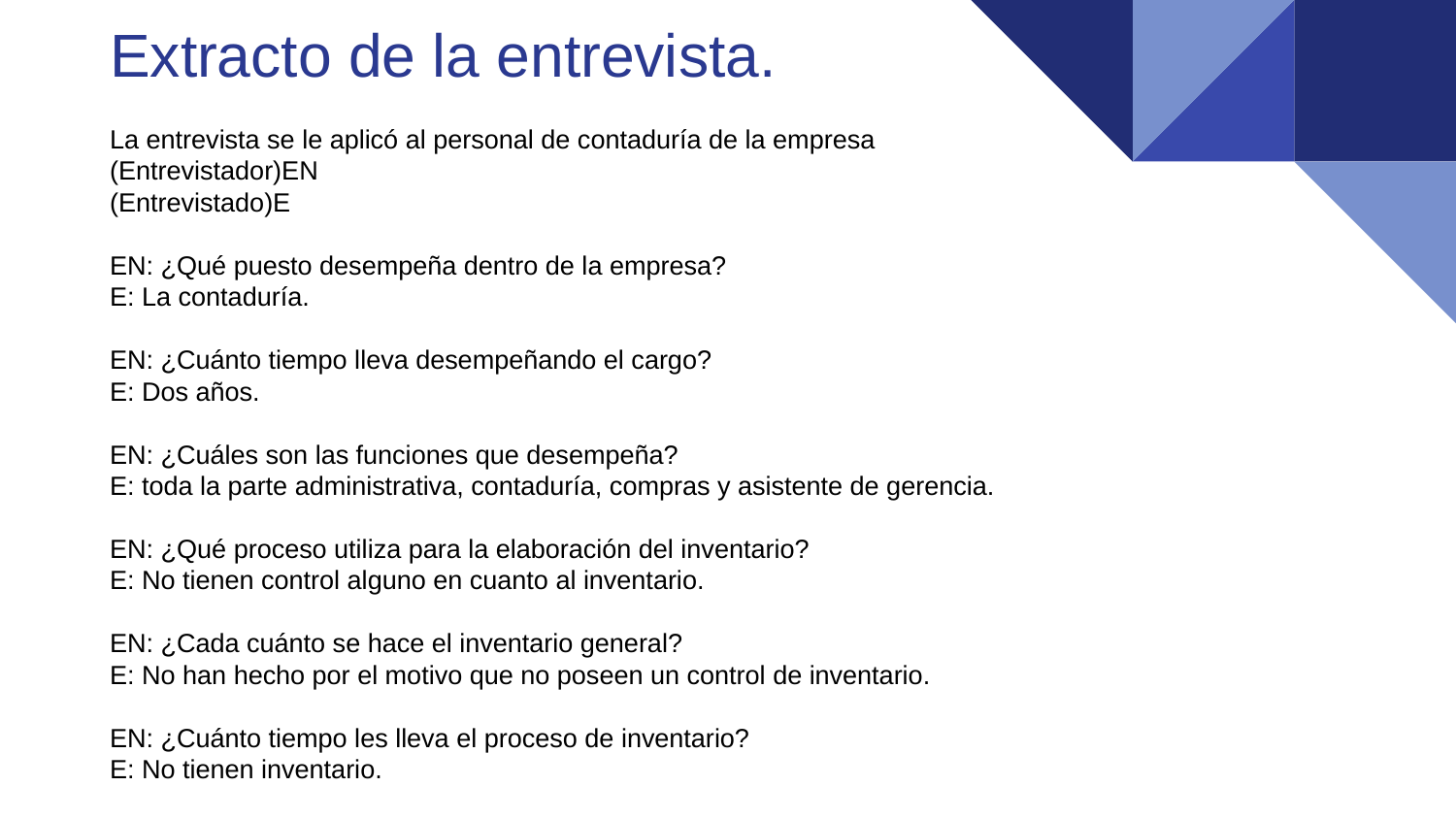

# Extracto de la entrevista.

La entrevista se le aplicó al personal de contaduría de la empresa
(Entrevistador)EN
(Entrevistado)E

EN: ¿Qué puesto desempeña dentro de la empresa?
E: La contaduría.

EN: ¿Cuánto tiempo lleva desempeñando el cargo?
E: Dos años.

EN: ¿Cuáles son las funciones que desempeña?
E: toda la parte administrativa, contaduría, compras y asistente de gerencia.

EN: ¿Qué proceso utiliza para la elaboración del inventario?
E: No tienen control alguno en cuanto al inventario.

EN: ¿Cada cuánto se hace el inventario general?
E: No han hecho por el motivo que no poseen un control de inventario.

EN: ¿Cuánto tiempo les lleva el proceso de inventario?
E: No tienen inventario.